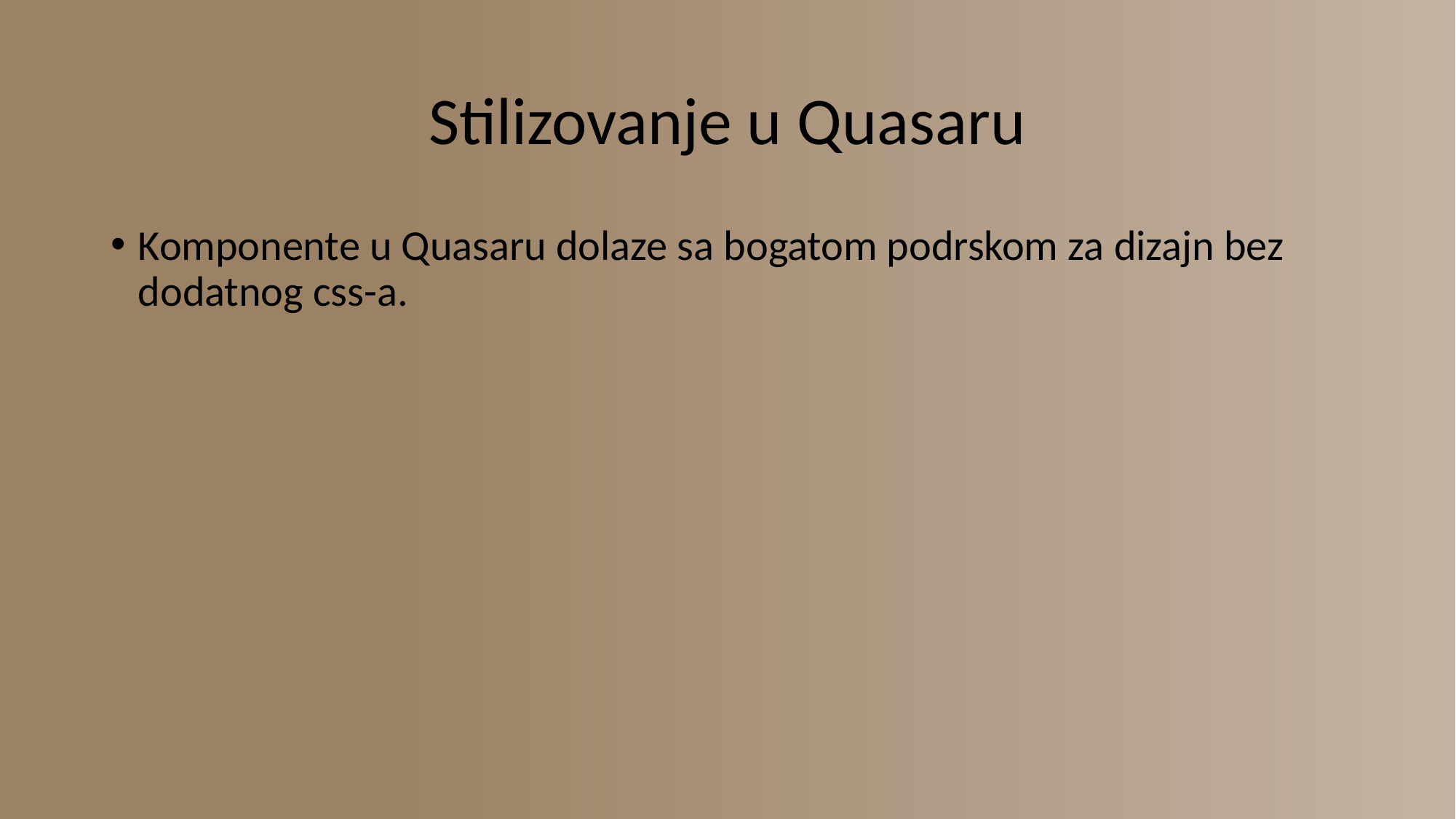

# Stilizovanje u Quasaru
Komponente u Quasaru dolaze sa bogatom podrskom za dizajn bez dodatnog css-a.